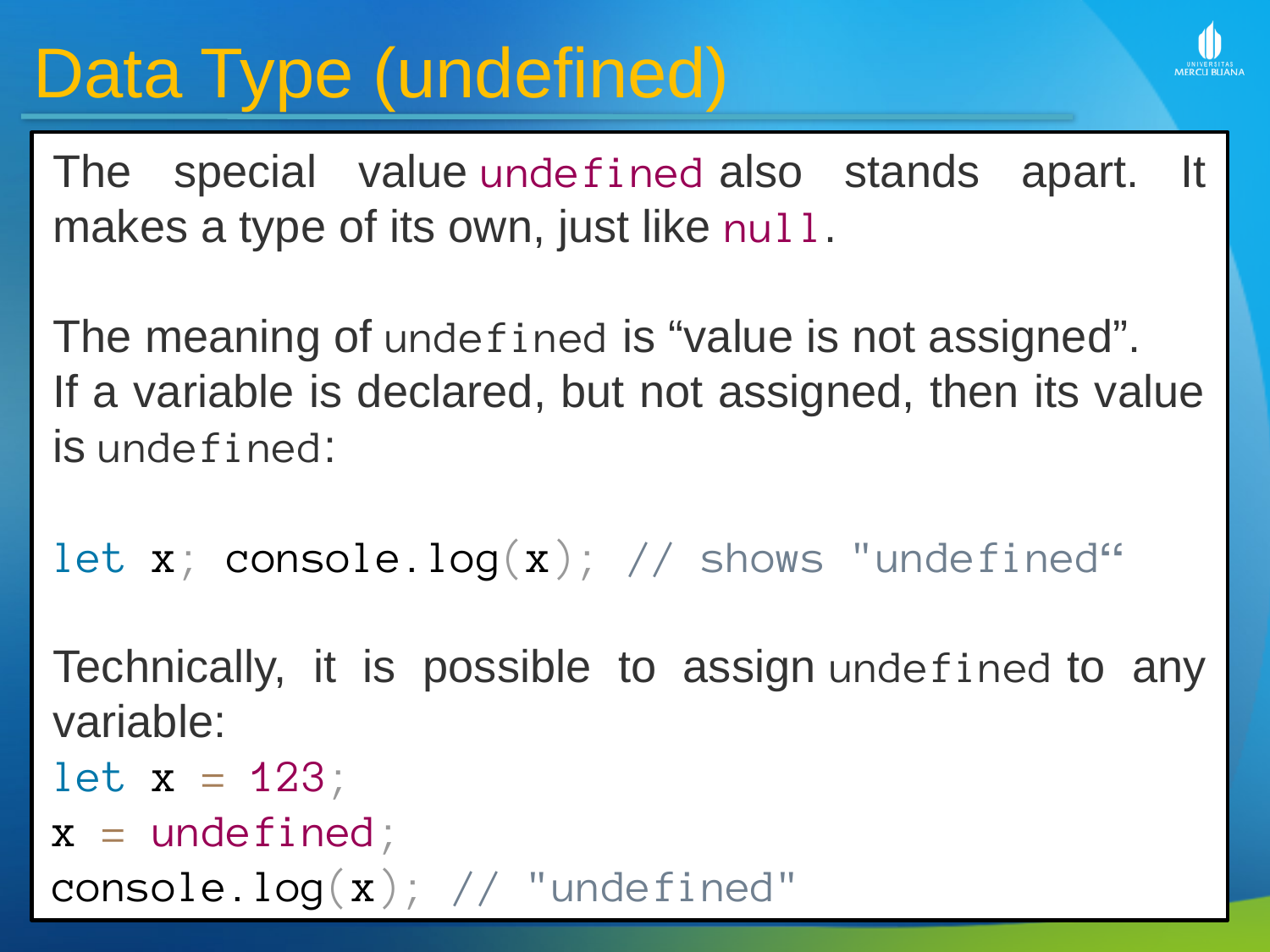

Data Type (undefined)

The special value undefined also stands apart. It makes a type of its own, just like null.

The meaning of undefined is “value is not assigned”.
If a variable is declared, but not assigned, then its value is undefined:

let x; console.log(x); // shows "undefined“

Technically, it is possible to assign undefined to any variable:
let x = 123;
x = undefined;
console.log(x); // "undefined"